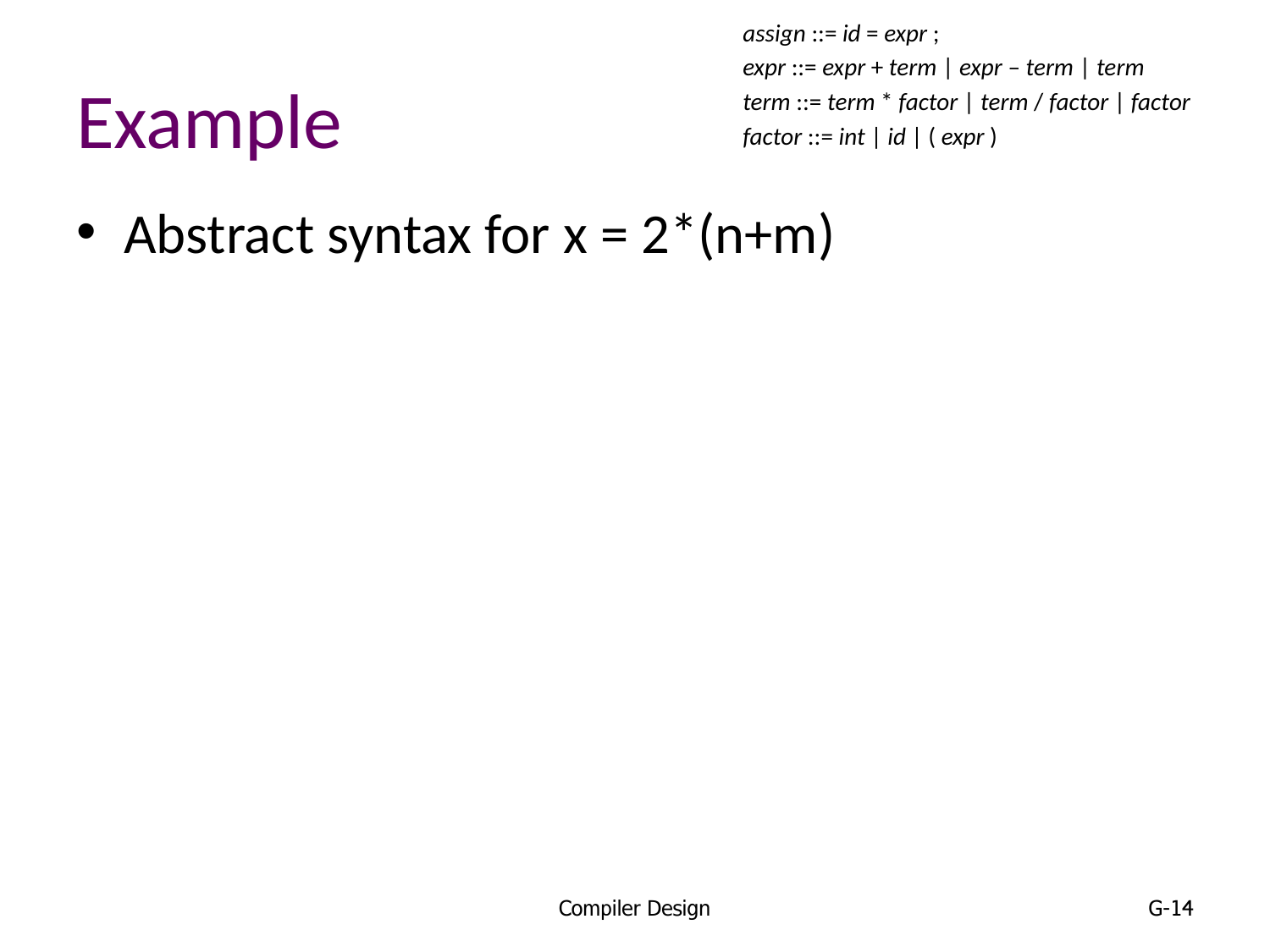

assign ::= id = expr ;
expr ::= expr + term | expr – term | term
term ::= term * factor | term / factor | factor
factor ::= int | id | ( expr )
# Example
Abstract syntax for x = 2*(n+m)
Compiler Design
G-14